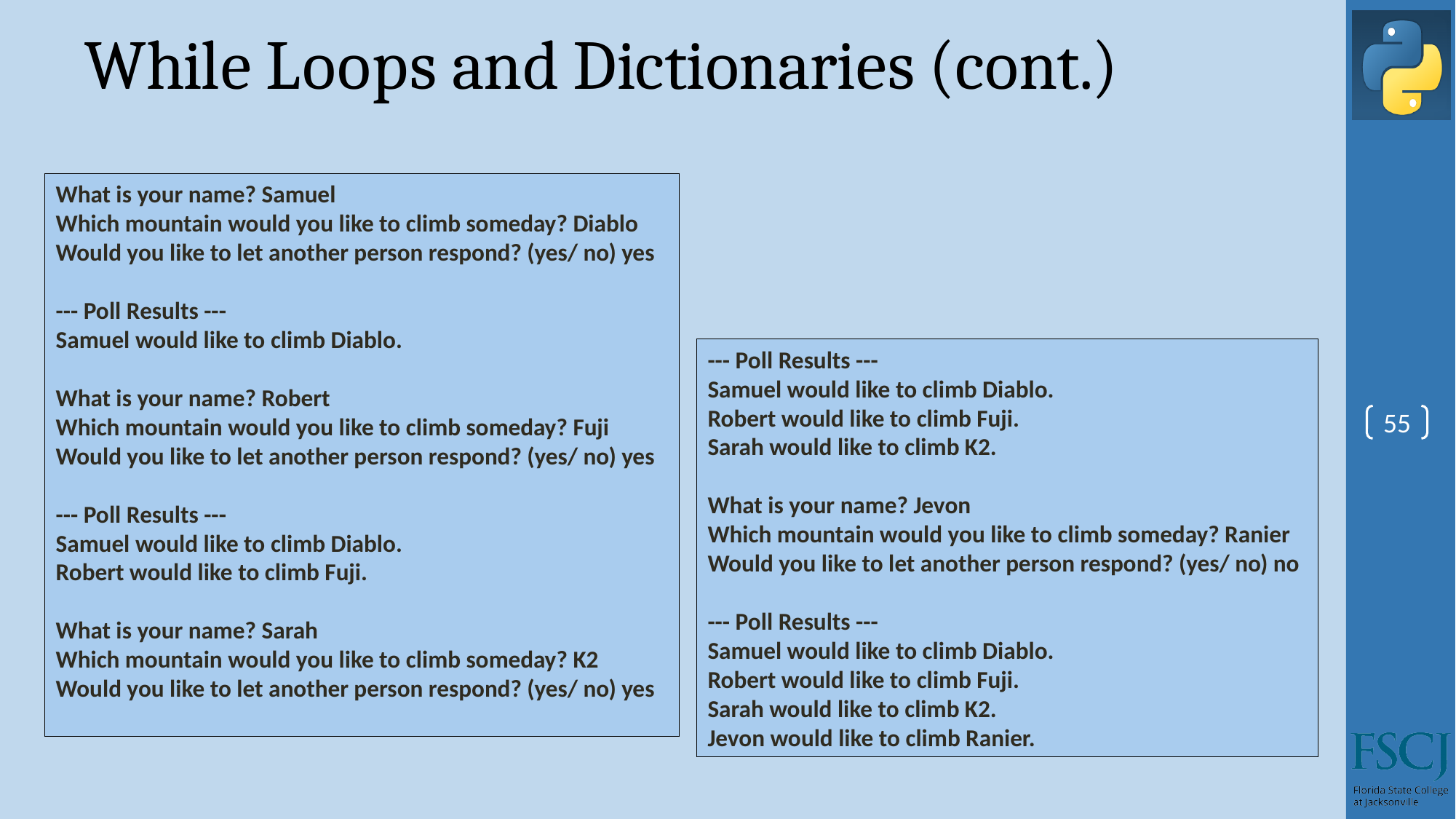

# While Loops and Dictionaries (cont.)
What is your name? Samuel
Which mountain would you like to climb someday? Diablo
Would you like to let another person respond? (yes/ no) yes

--- Poll Results ---
Samuel would like to climb Diablo.

What is your name? Robert
Which mountain would you like to climb someday? Fuji
Would you like to let another person respond? (yes/ no) yes

--- Poll Results ---
Samuel would like to climb Diablo.
Robert would like to climb Fuji.

What is your name? Sarah
Which mountain would you like to climb someday? K2
Would you like to let another person respond? (yes/ no) yes

--- Poll Results ---
Samuel would like to climb Diablo.
Robert would like to climb Fuji.
Sarah would like to climb K2.

What is your name? Jevon
Which mountain would you like to climb someday? Ranier
Would you like to let another person respond? (yes/ no) no

--- Poll Results ---
Samuel would like to climb Diablo.
Robert would like to climb Fuji.
Sarah would like to climb K2.
Jevon would like to climb Ranier.
55